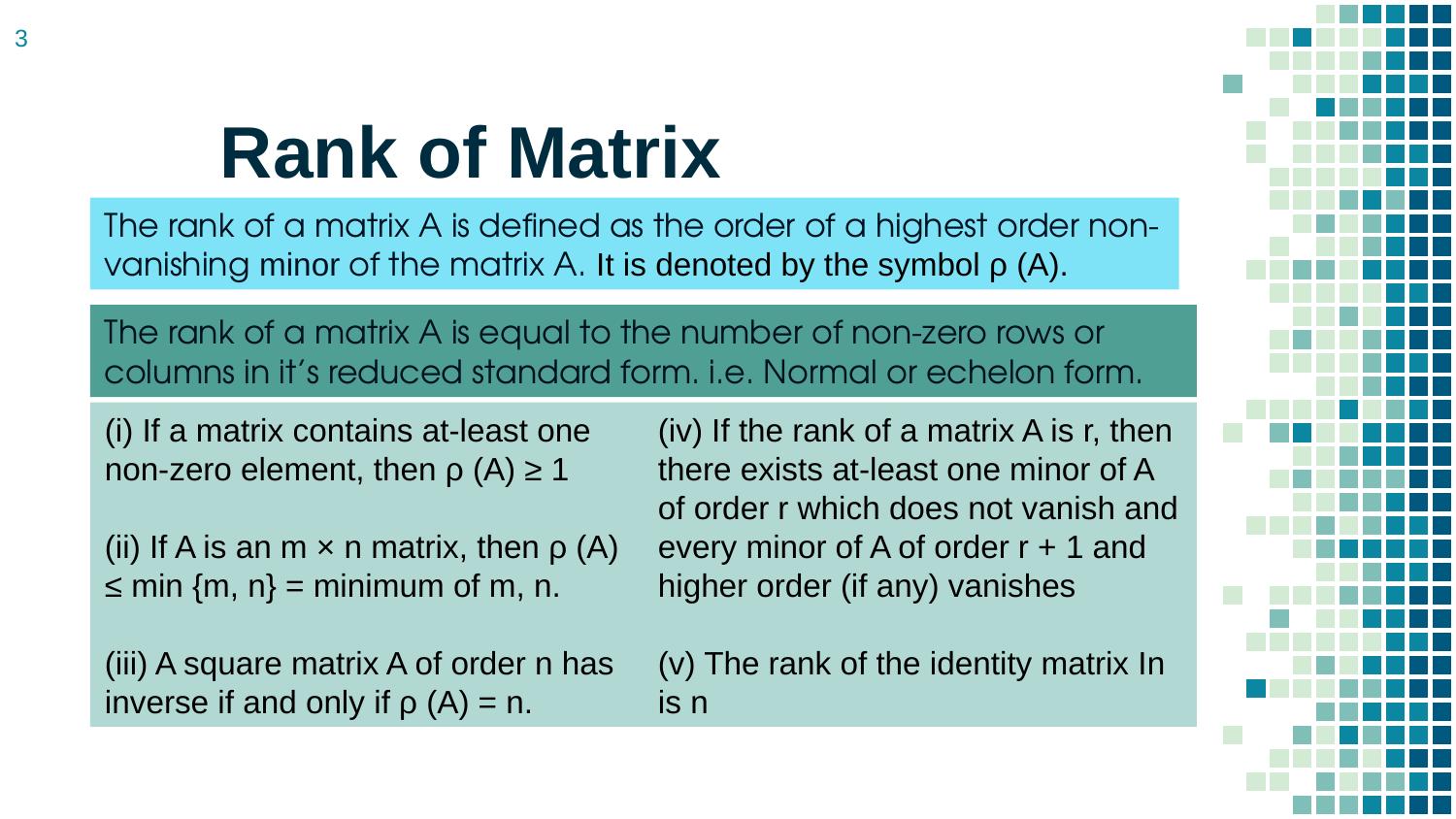

3
Rank of Matrix
The rank of a matrix A is defined as the order of a highest order non-vanishing minor of the matrix A. It is denoted by the symbol ρ (A).
The rank of a matrix A is equal to the number of non-zero rows or columns in it’s reduced standard form. i.e. Normal or echelon form.
(iv) If the rank of a matrix A is r, then there exists at-least one minor of A of order r which does not vanish and every minor of A of order r + 1 and higher order (if any) vanishes

(v) The rank of the identity matrix In is n
(i) If a matrix contains at-least one non-zero element, then ρ (A) ≥ 1

(ii) If A is an m × n matrix, then ρ (A) ≤ min {m, n} = minimum of m, n.

(iii) A square matrix A of order n has inverse if and only if ρ (A) = n.